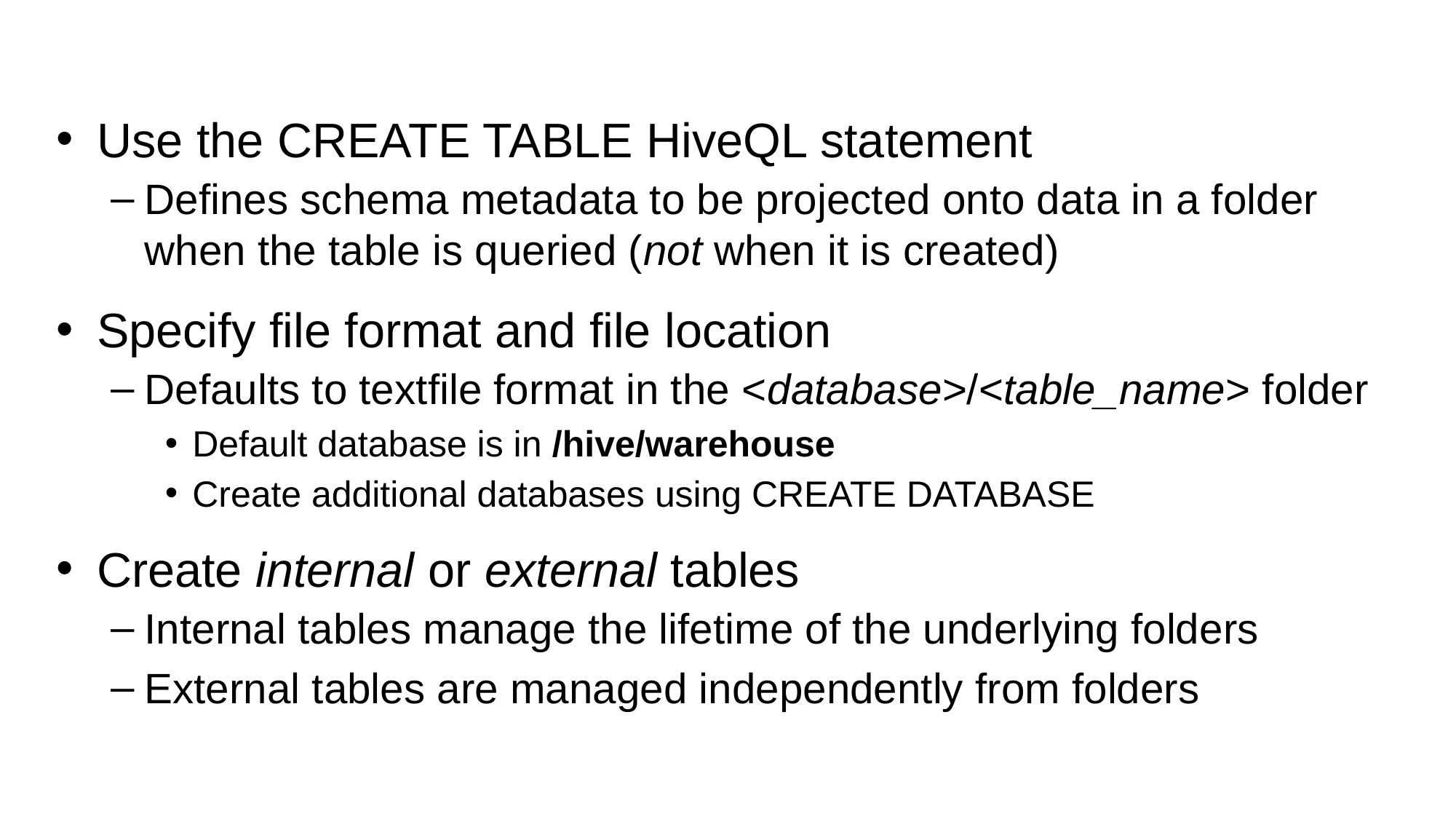

Use the CREATE TABLE HiveQL statement
Defines schema metadata to be projected onto data in a folder when the table is queried (not when it is created)
Specify file format and file location
Defaults to textfile format in the <database>/<table_name> folder
Default database is in /hive/warehouse
Create additional databases using CREATE DATABASE
Create internal or external tables
Internal tables manage the lifetime of the underlying folders
External tables are managed independently from folders